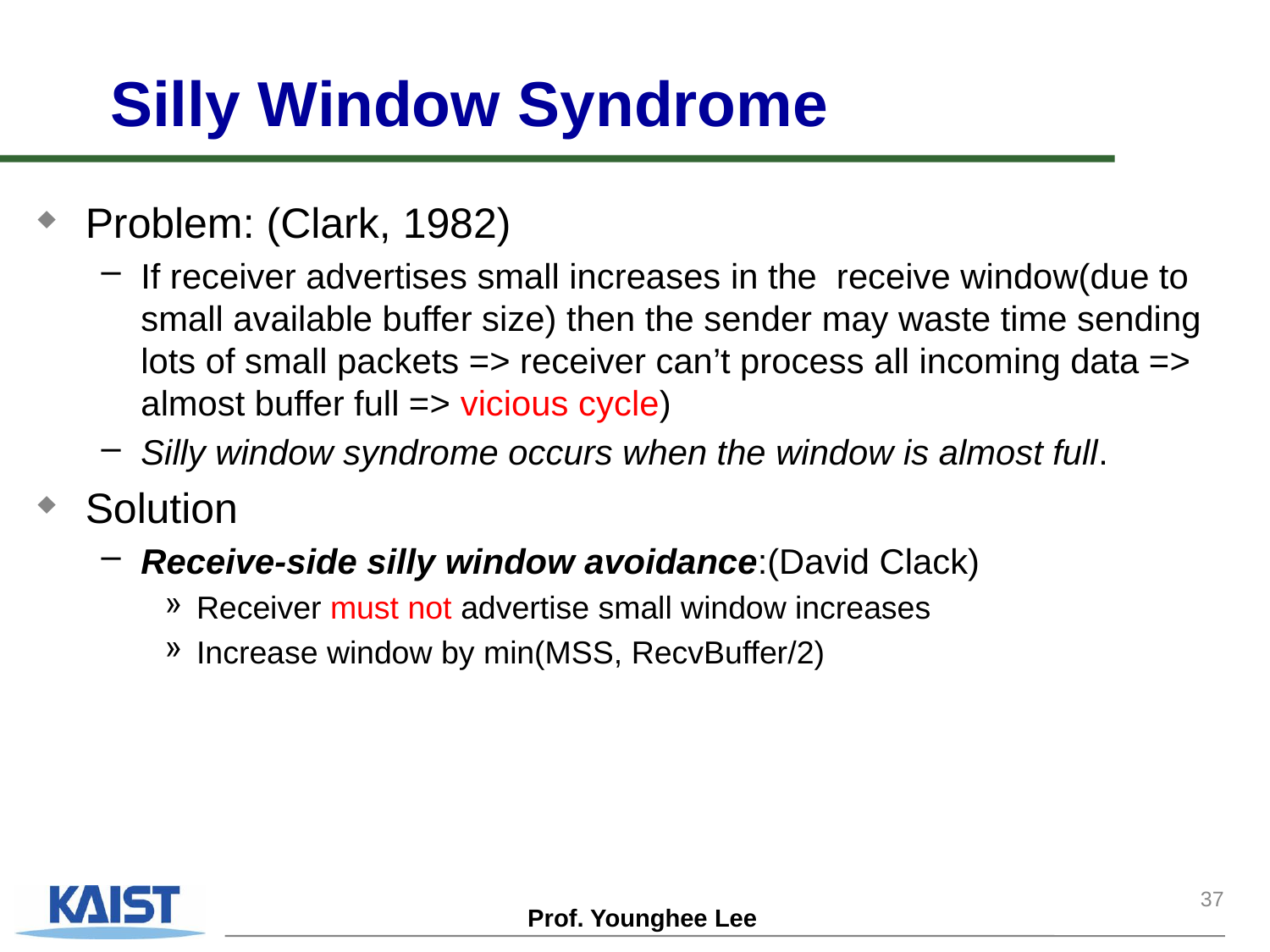

# Silly Window Syndrome
Problem: (Clark, 1982)
If receiver advertises small increases in the  receive window(due to small available buffer size) then the sender may waste time sending lots of small packets => receiver can’t process all incoming data => almost buffer full => vicious cycle)
Silly window syndrome occurs when the window is almost full.
Solution
Receive-side silly window avoidance:(David Clack)
Receiver must not advertise small window increases
Increase window by min(MSS, RecvBuffer/2)
37